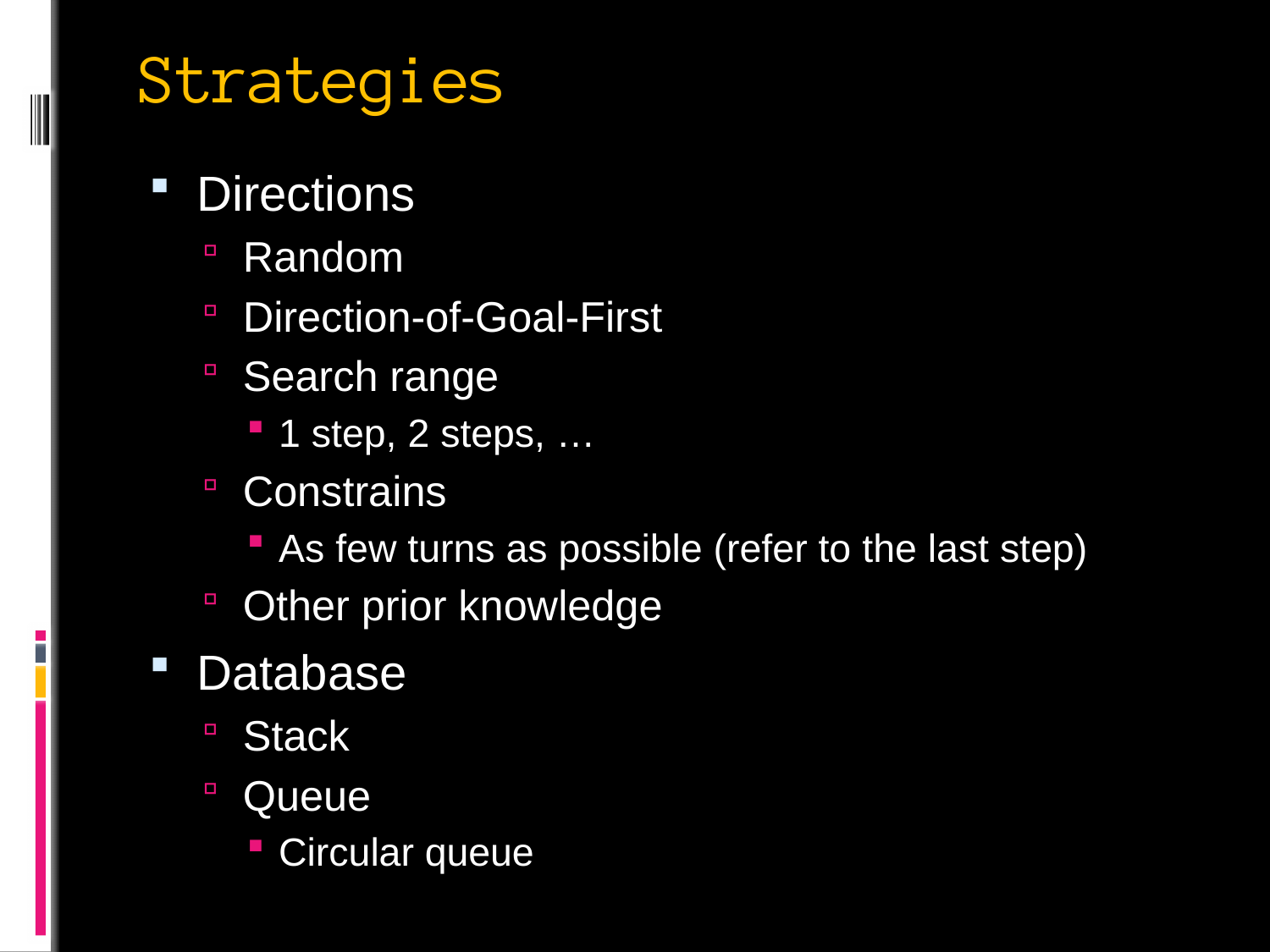

# Strategies
Directions
Random
Direction-of-Goal-First
Search range
1 step, 2 steps, …
Constrains
As few turns as possible (refer to the last step)
Other prior knowledge
Database
Stack
Queue
Circular queue